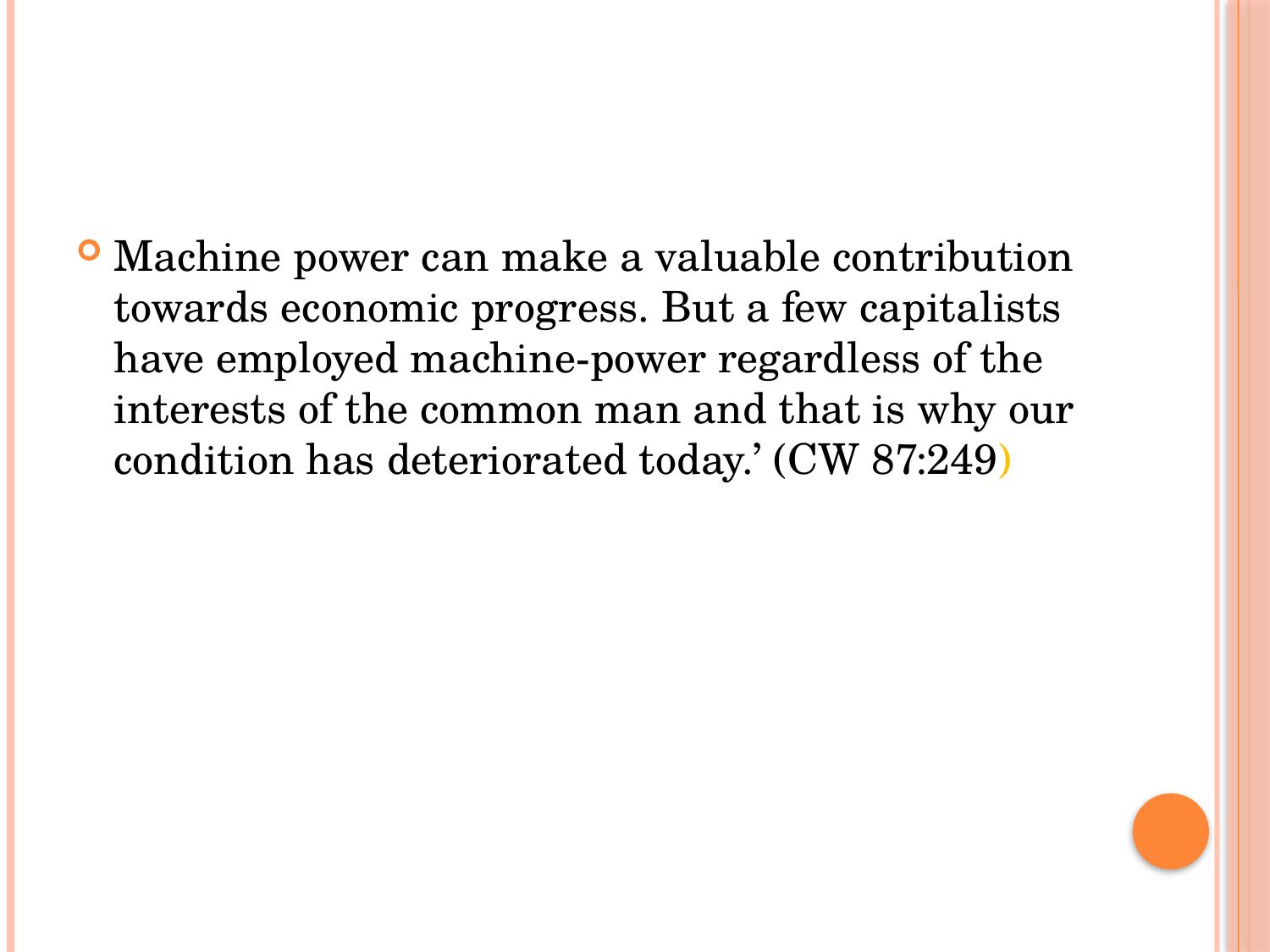

#
Machine power can make a valuable contribution towards economic progress. But a few capitalists have employed machine-power regardless of the interests of the common man and that is why our condition has deteriorated today.’ (CW 87:249)